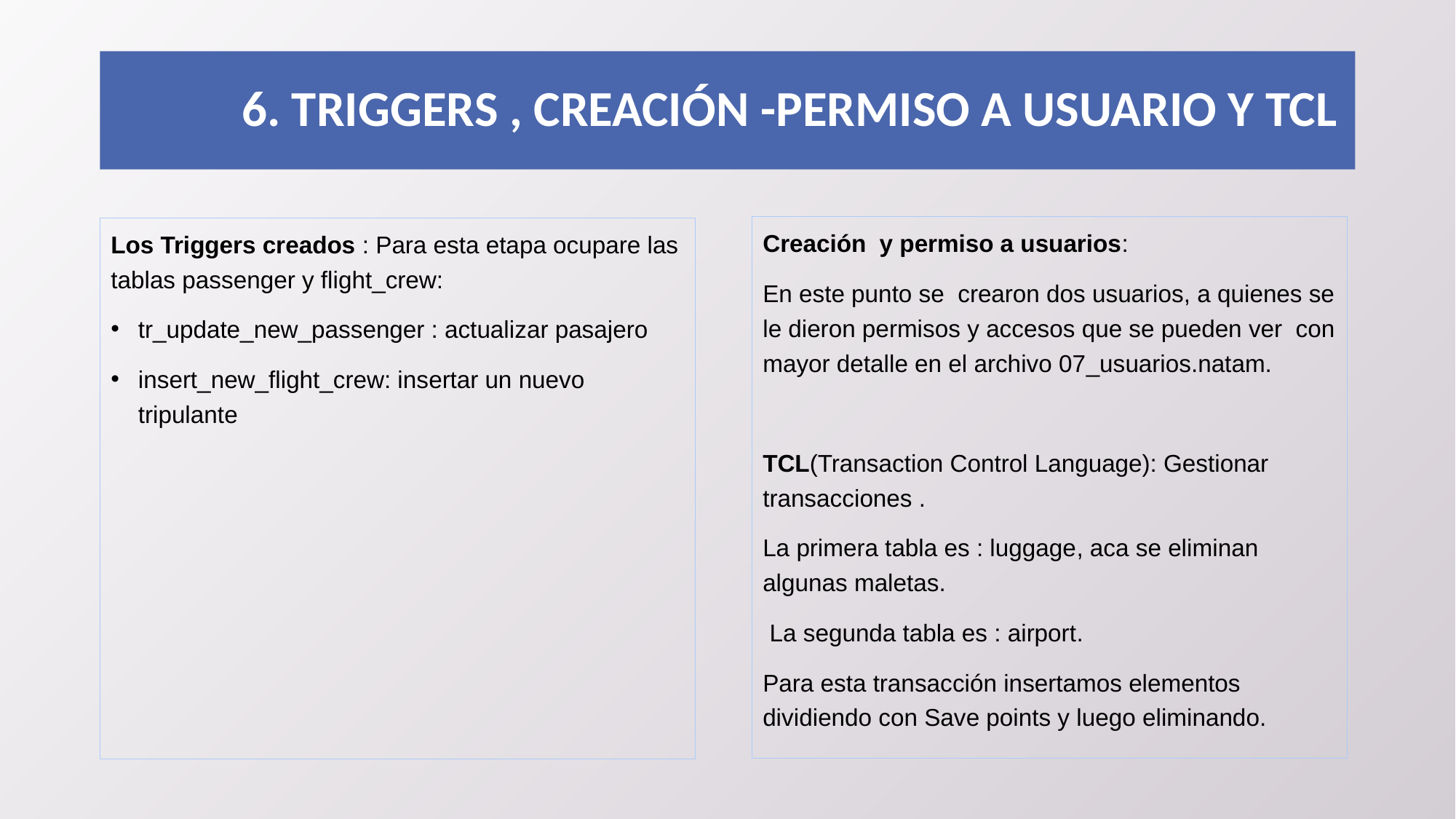

# 6. Triggers , creación -permiso a usuario y TCL
Creación  y permiso a usuarios:
En este punto se  crearon dos usuarios, a quienes se le dieron permisos y accesos que se pueden ver  con mayor detalle en el archivo 07_usuarios.natam.

TCL(Transaction Control Language): Gestionar transacciones .
La primera tabla es : luggage, aca se eliminan algunas maletas.
 La segunda tabla es : airport.
Para esta transacción insertamos elementos dividiendo con Save points y luego eliminando.

Los Triggers creados : Para esta etapa ocupare las tablas passenger y flight_crew:
tr_update_new_passenger : actualizar pasajero
insert_new_flight_crew: insertar un nuevo tripulante